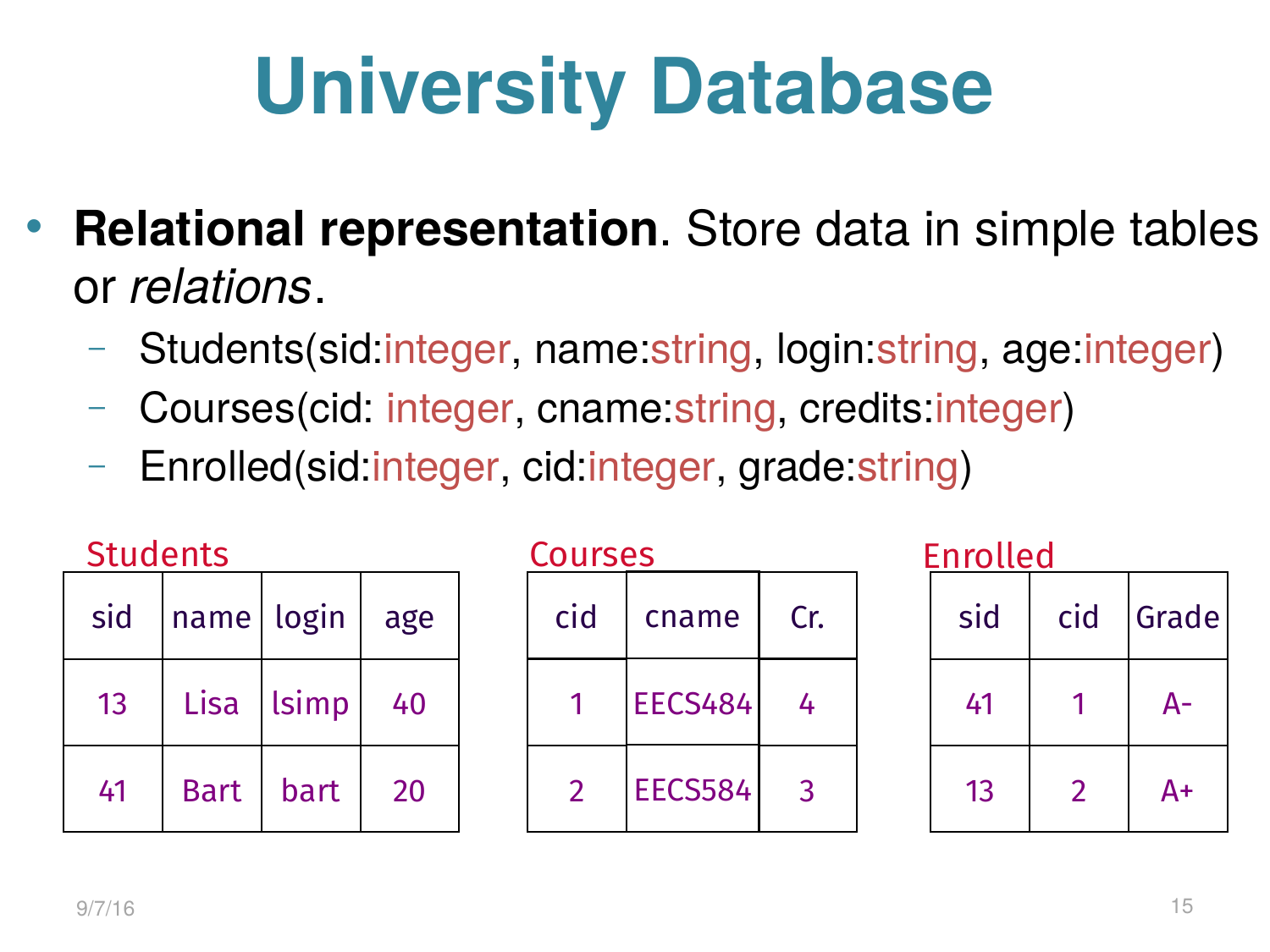

# University Database
Relational representation. Store data in simple tables or relations.
 Students(sid:integer, name:string, login:string, age:integer)
 Courses(cid: integer, cname:string, credits:integer)
 Enrolled(sid:integer, cid:integer, grade:string)
Students
sid
name
login
age
13
Lisa
lsimp
40
41
Bart
bart
20
Courses
cname
EECS484
EECS584
cid
1
2
Cr.
4
3
Enrolled
sid
cid
Grade
41
1
A-
13
2
A+
9/7/16
15